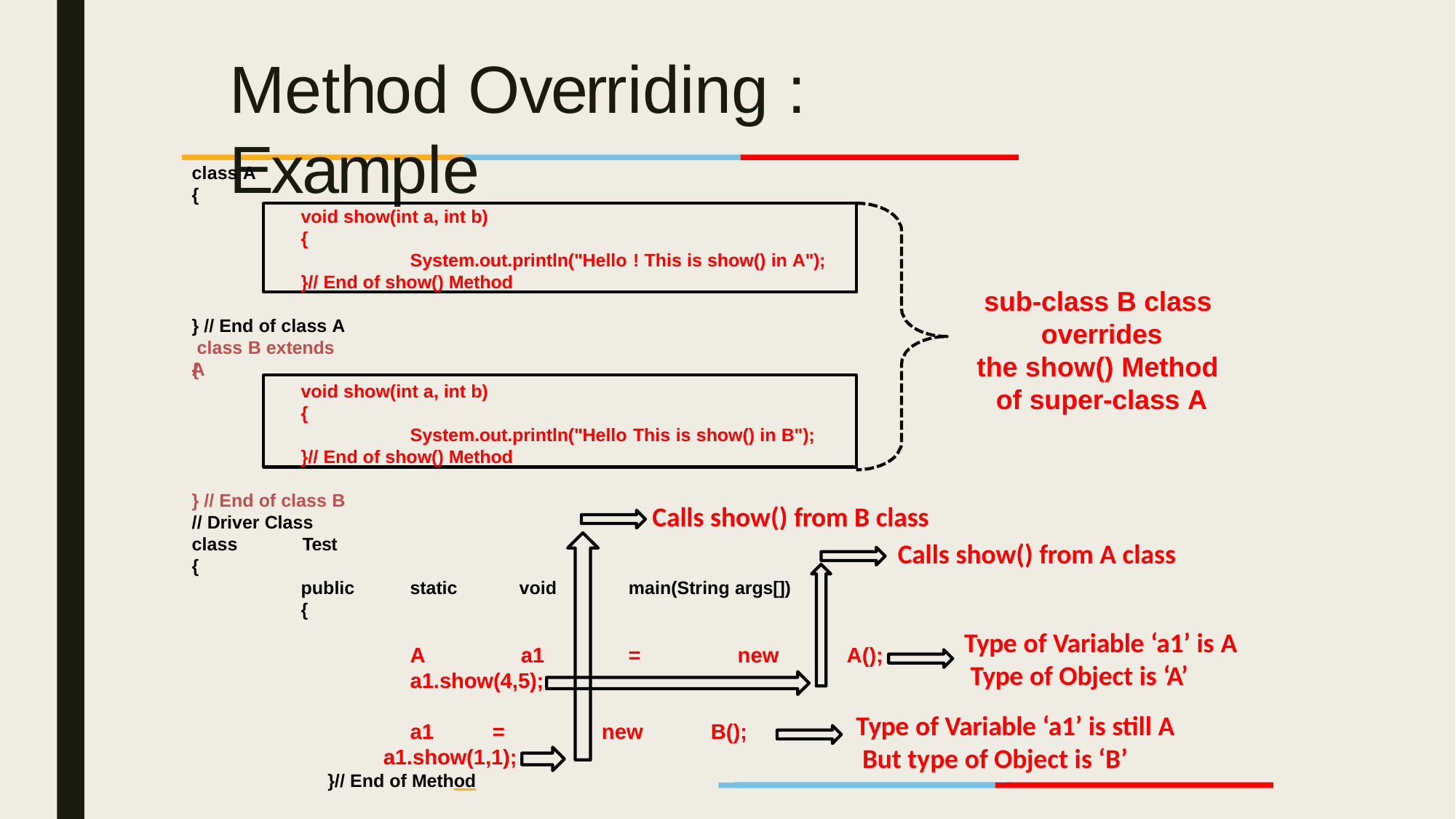

# Method Overriding : Example

class A
{

void show(int a, int b)
{
System.out.println("Hello ! This is show() in A");
}// End of show() Method
sub-class B class  overrides
the show() Method  of super-class A
} // End of class A  class B extends A
{
void show(int a, int b)
{
System.out.println("Hello This is show() in B");
}// End of show() Method
} // End of class B
// Driver Class
Calls show() from B class
Calls show() from A class
main(String args[])

class	Test
{
public
{
static
void
Type of Variable ‘a1’ is A  Type of Object is ‘A’
A	a1
a1.show(4,5);
=
new
A();

Type of Variable ‘a1’ is still A  But type of Object is ‘B’
a1	=	new	B();  a1.show(1,1);
}// End of Method
}4// EndOobfjecclta-OsrsieTnetedst Programming (CS F213)